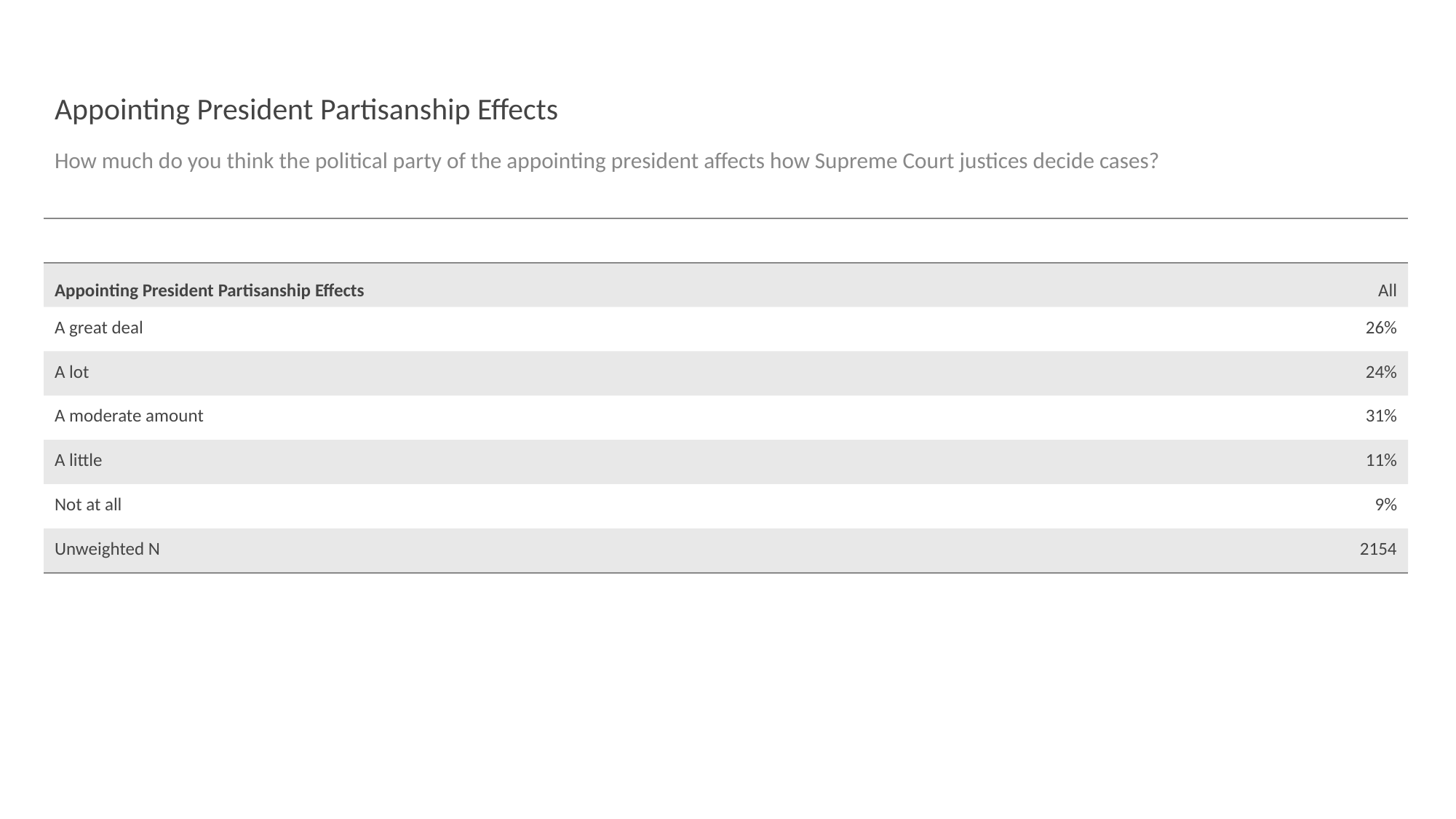

# Appointing President Partisanship Effects
How much do you think the political party of the appointing president affects how Supreme Court justices decide cases?
|  |  |
| --- | --- |
| Appointing President Partisanship Effects | All |
| A great deal | 26% |
| A lot | 24% |
| A moderate amount | 31% |
| A little | 11% |
| Not at all | 9% |
| Unweighted N | 2154 |